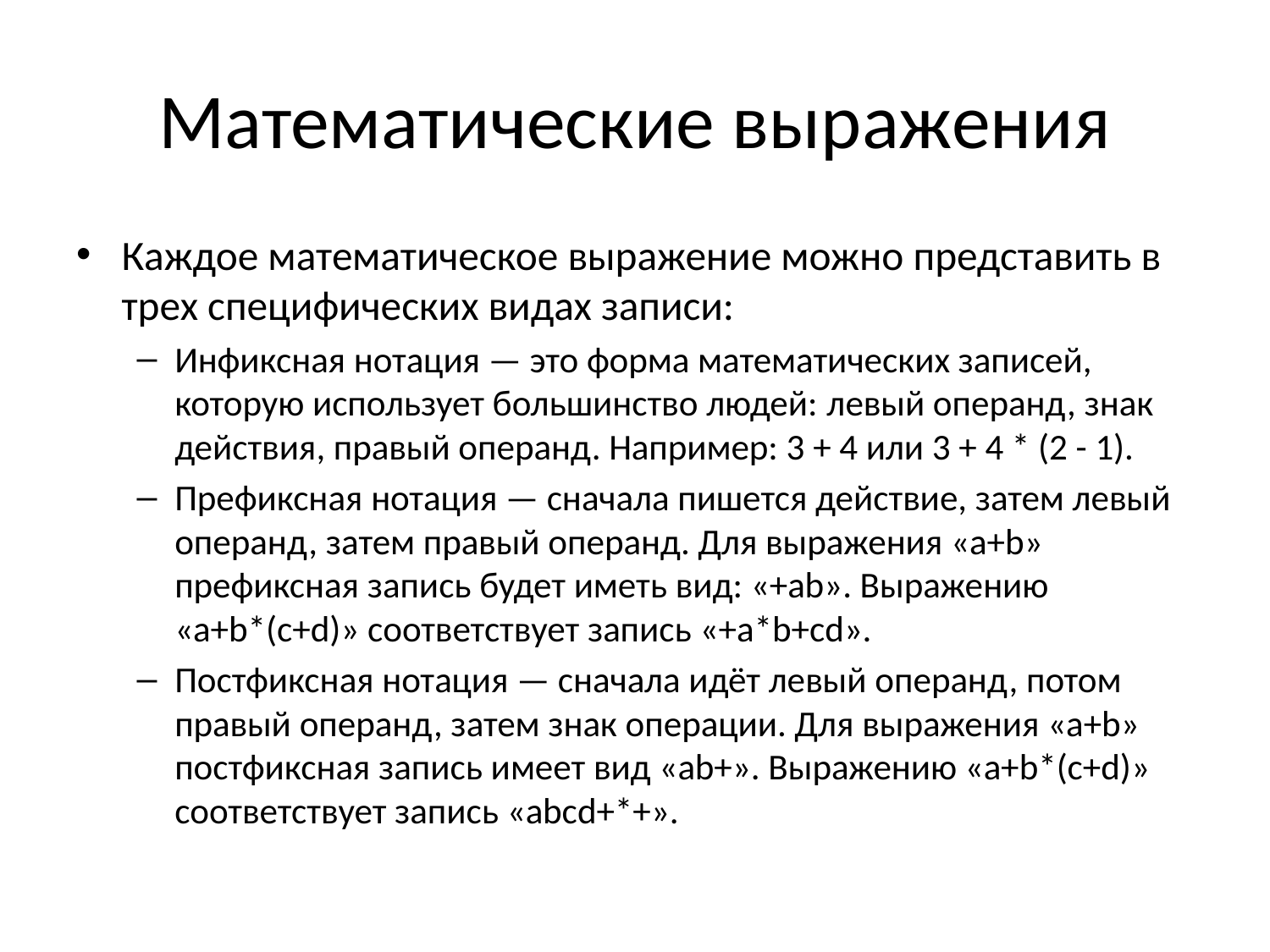

# Математические выражения
Каждое математическое выражение можно представить в трех специфических видах записи:
Инфиксная нотация — это форма математических записей, которую использует большинство людей: левый операнд, знак действия, правый операнд. Например: 3 + 4 или 3 + 4 * (2 - 1).
Префиксная нотация — сначала пишется действие, затем левый операнд, затем правый операнд. Для выражения «a+b» префиксная запись будет иметь вид: «+ab». Выражению «a+b*(c+d)» соответствует запись «+a*b+cd».
Постфиксная нотация — сначала идёт левый операнд, потом правый операнд, затем знак операции. Для выражения «a+b» постфиксная запись имеет вид «ab+». Выражению «a+b*(c+d)» соответствует запись «abcd+*+».